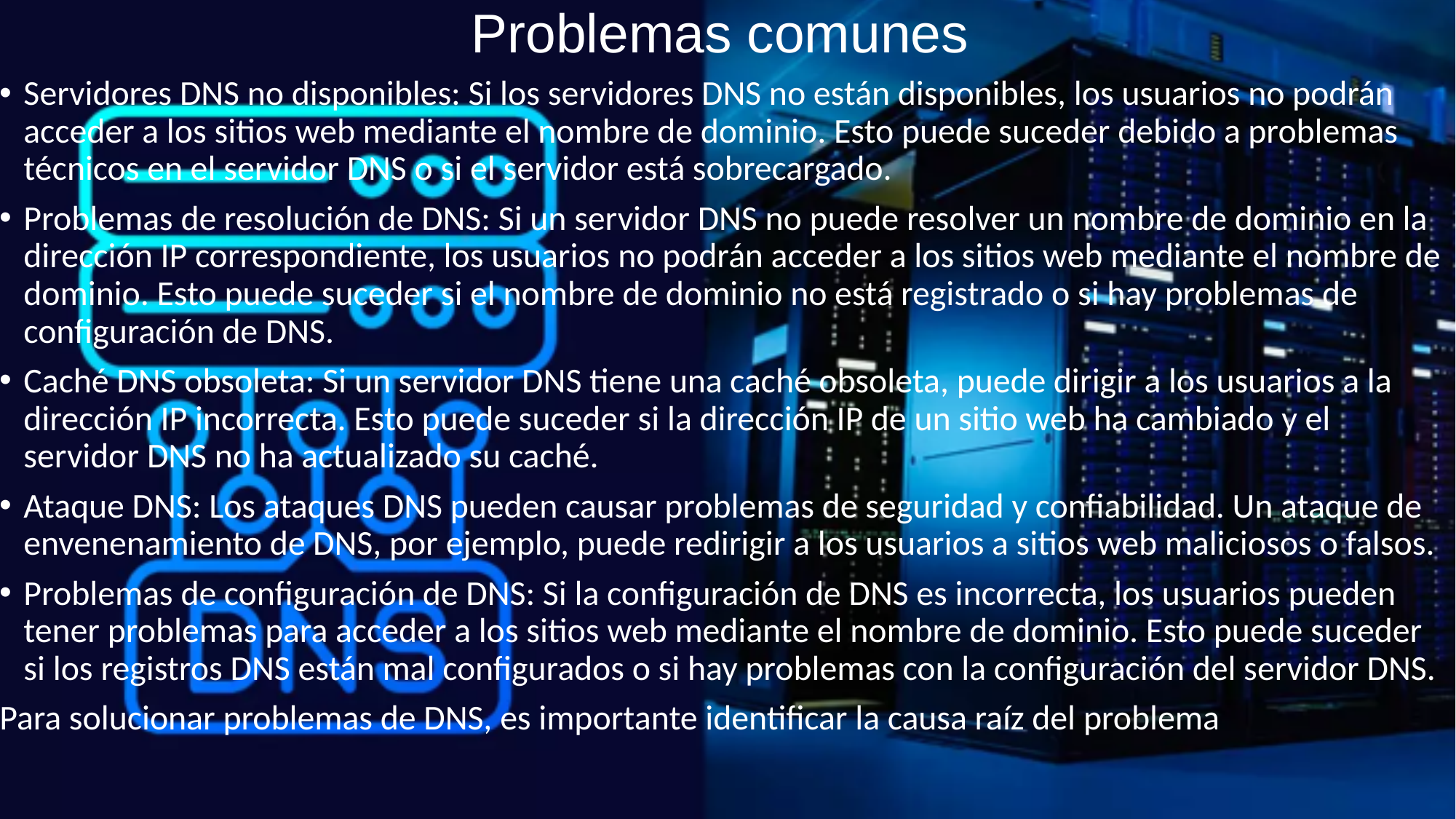

# Problemas comunes
Servidores DNS no disponibles: Si los servidores DNS no están disponibles, los usuarios no podrán acceder a los sitios web mediante el nombre de dominio. Esto puede suceder debido a problemas técnicos en el servidor DNS o si el servidor está sobrecargado.
Problemas de resolución de DNS: Si un servidor DNS no puede resolver un nombre de dominio en la dirección IP correspondiente, los usuarios no podrán acceder a los sitios web mediante el nombre de dominio. Esto puede suceder si el nombre de dominio no está registrado o si hay problemas de configuración de DNS.
Caché DNS obsoleta: Si un servidor DNS tiene una caché obsoleta, puede dirigir a los usuarios a la dirección IP incorrecta. Esto puede suceder si la dirección IP de un sitio web ha cambiado y el servidor DNS no ha actualizado su caché.
Ataque DNS: Los ataques DNS pueden causar problemas de seguridad y confiabilidad. Un ataque de envenenamiento de DNS, por ejemplo, puede redirigir a los usuarios a sitios web maliciosos o falsos.
Problemas de configuración de DNS: Si la configuración de DNS es incorrecta, los usuarios pueden tener problemas para acceder a los sitios web mediante el nombre de dominio. Esto puede suceder si los registros DNS están mal configurados o si hay problemas con la configuración del servidor DNS.
Para solucionar problemas de DNS, es importante identificar la causa raíz del problema